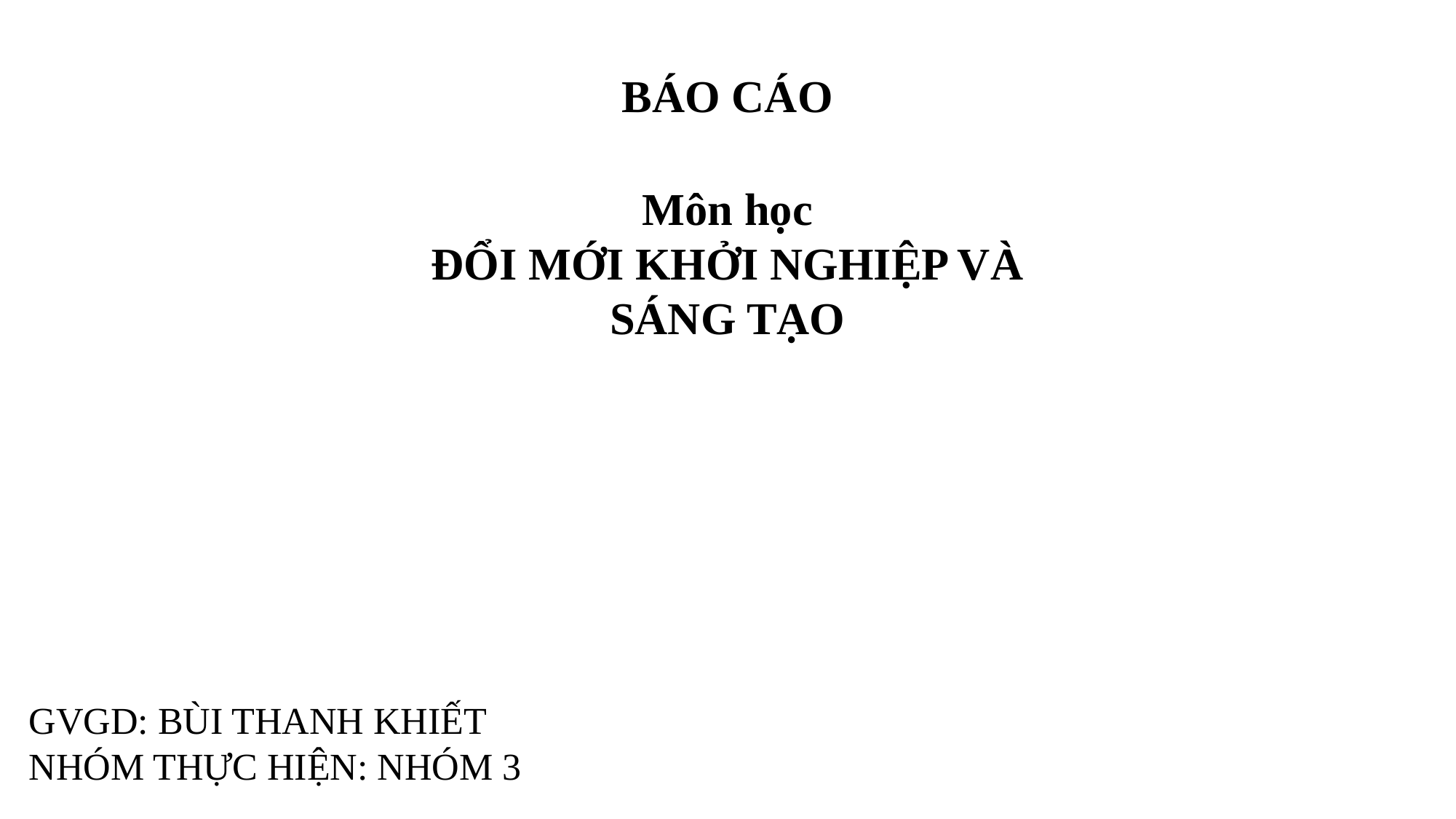

BÁO CÁO
Môn học
ĐỔI MỚI KHỞI NGHIỆP VÀ SÁNG TẠO
GVGD: BÙI THANH KHIẾT
NHÓM THỰC HIỆN: NHÓM 3